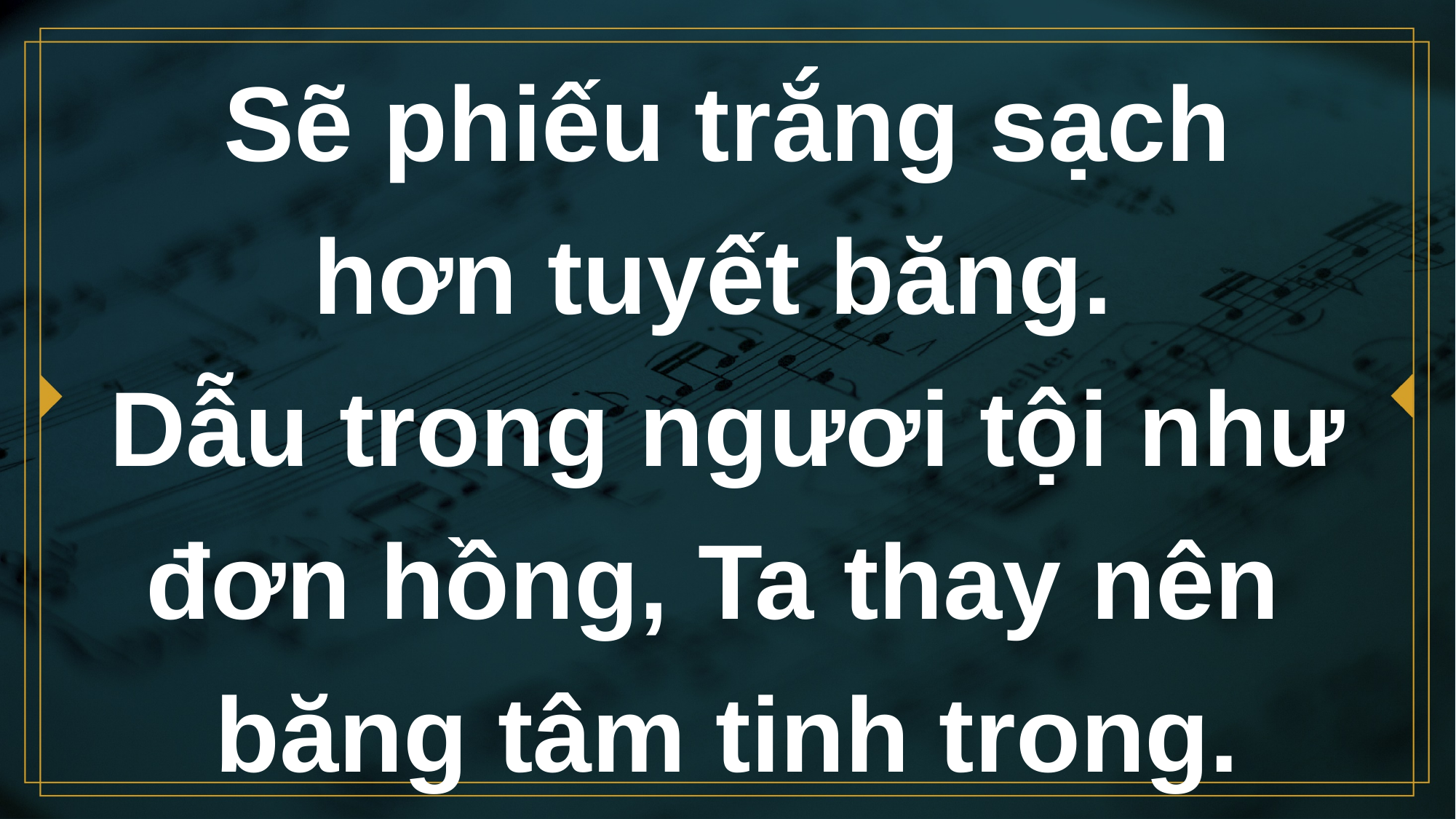

# Sẽ phiếu trắng sạch hơn tuyết băng. Dẫu trong ngươi tội như đơn hồng, Ta thay nên băng tâm tinh trong.